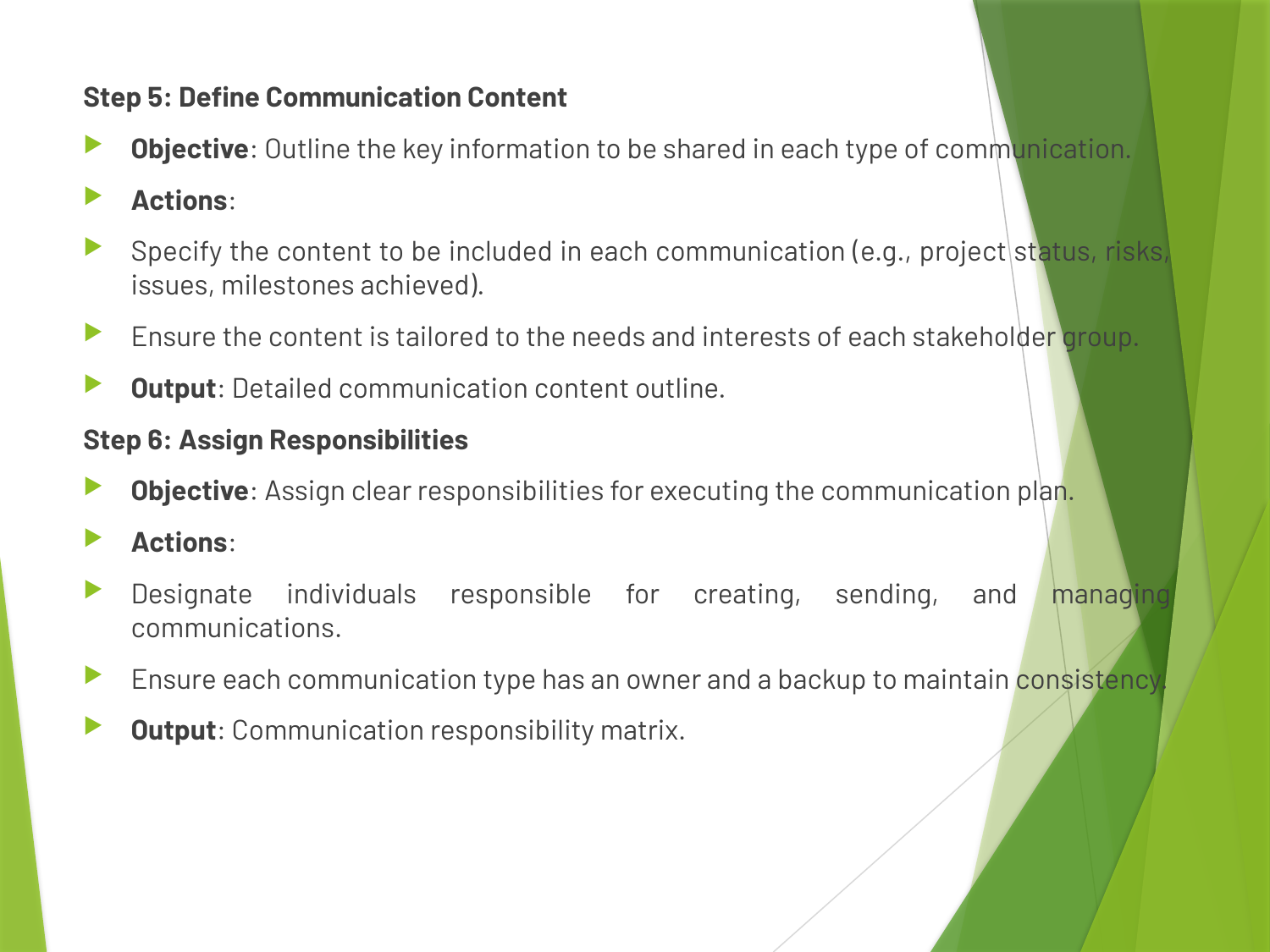

Step 5: Define Communication Content
Objective: Outline the key information to be shared in each type of communication.
Actions:
Specify the content to be included in each communication (e.g., project status, risks, issues, milestones achieved).
Ensure the content is tailored to the needs and interests of each stakeholder group.
Output: Detailed communication content outline.
Step 6: Assign Responsibilities
Objective: Assign clear responsibilities for executing the communication plan.
Actions:
Designate individuals responsible for creating, sending, and managing communications.
Ensure each communication type has an owner and a backup to maintain consistency.
Output: Communication responsibility matrix.